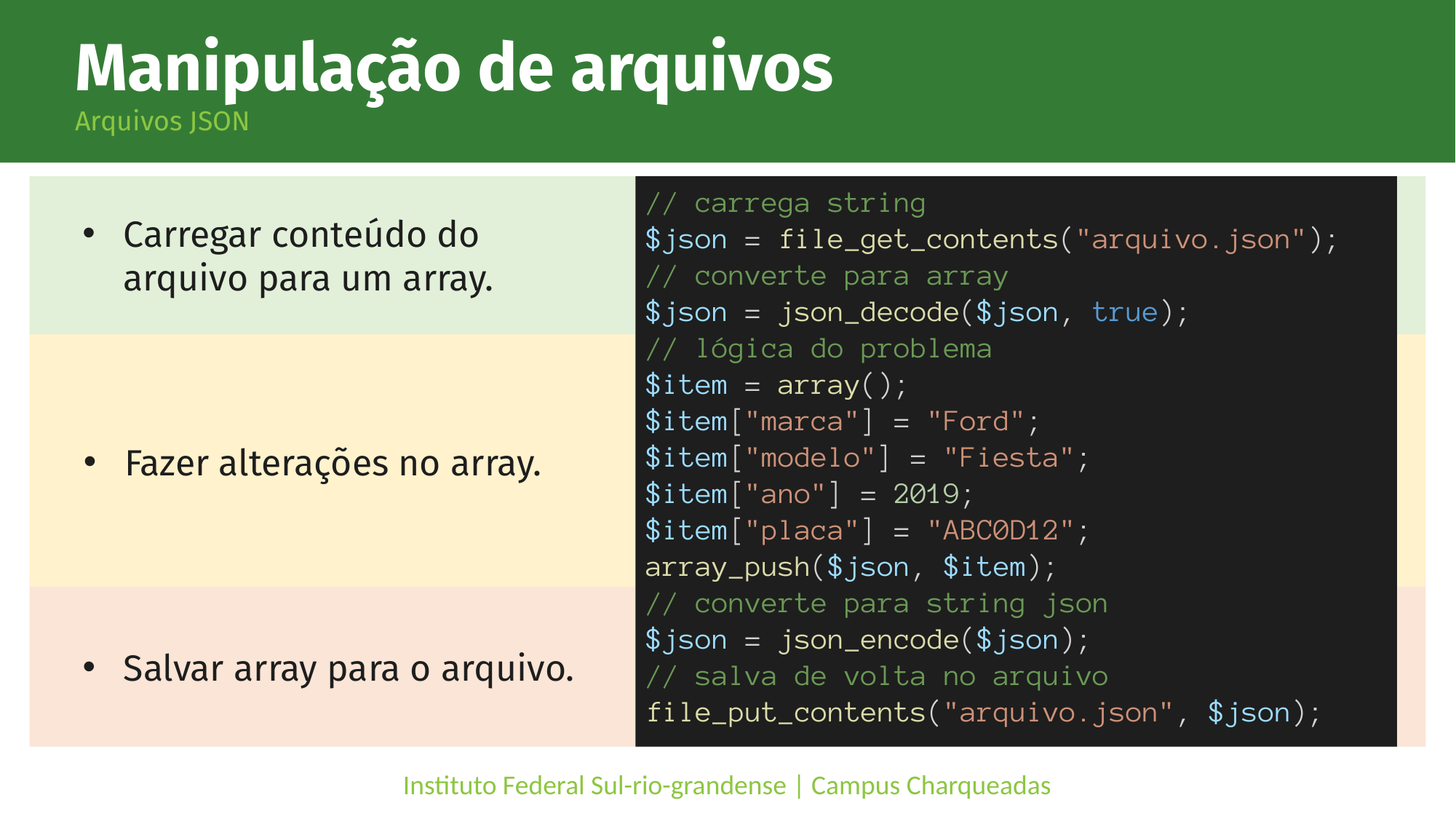

Manipulação de arquivos
Arquivos JSON

// carrega string
$json = file_get_contents("arquivo.json");
// converte para array
$json = json_decode($json, true);
// lógica do problema
$item = array();
$item["marca"] = "Ford";
$item["modelo"] = "Fiesta";
$item["ano"] = 2019;
$item["placa"] = "ABC0D12";
array_push($json, $item);
// converte para string json
$json = json_encode($json);
// salva de volta no arquivo
file_put_contents("arquivo.json", $json);

Carregar conteúdo do arquivo para um array.

Fazer alterações no array.

Salvar array para o arquivo.